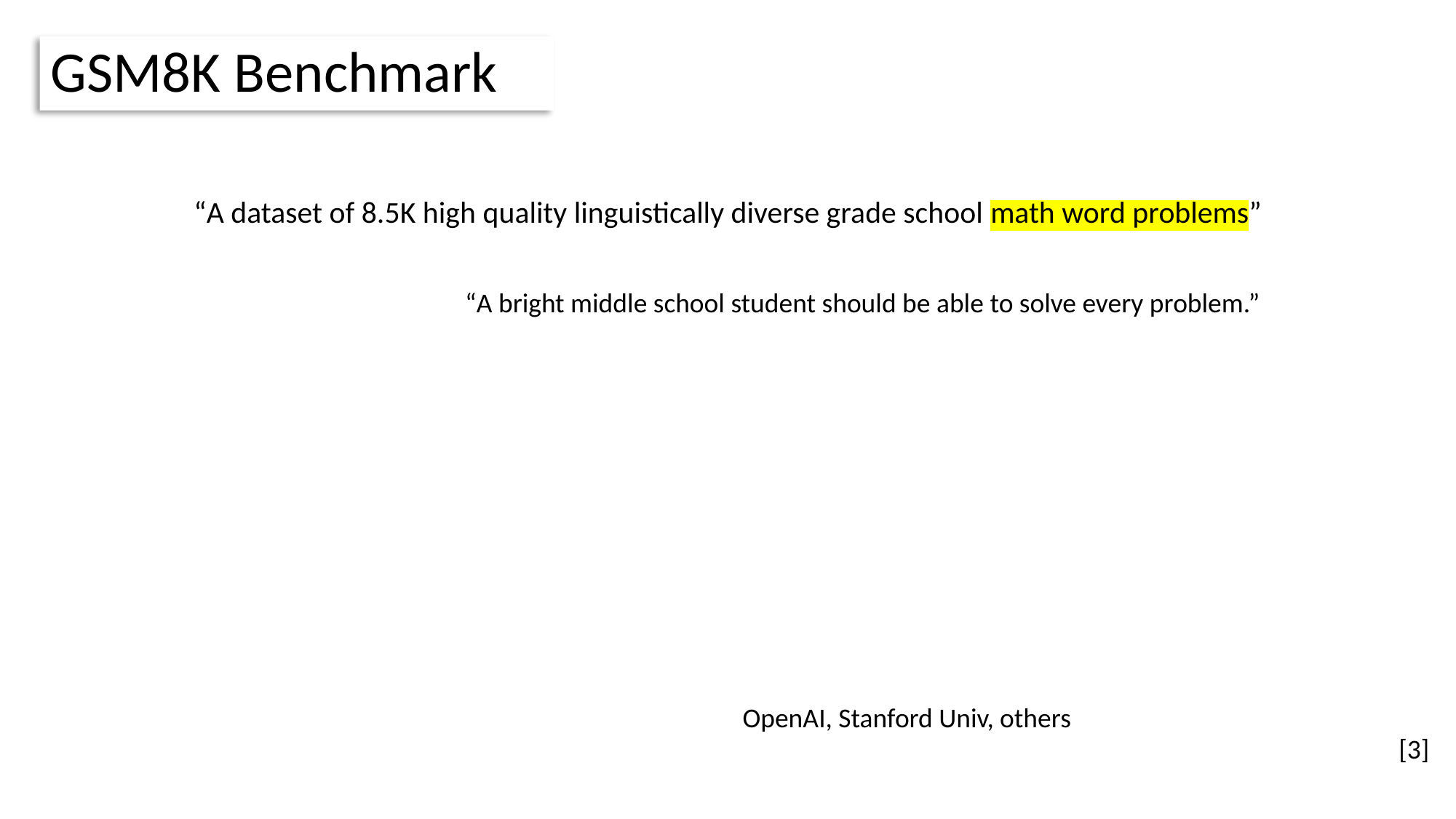

# GSM8K Benchmark
“A dataset of 8.5K high quality linguistically diverse grade school math word problems”
“A bright middle school student should be able to solve every problem.”
OpenAI, Stanford Univ, others
[3]